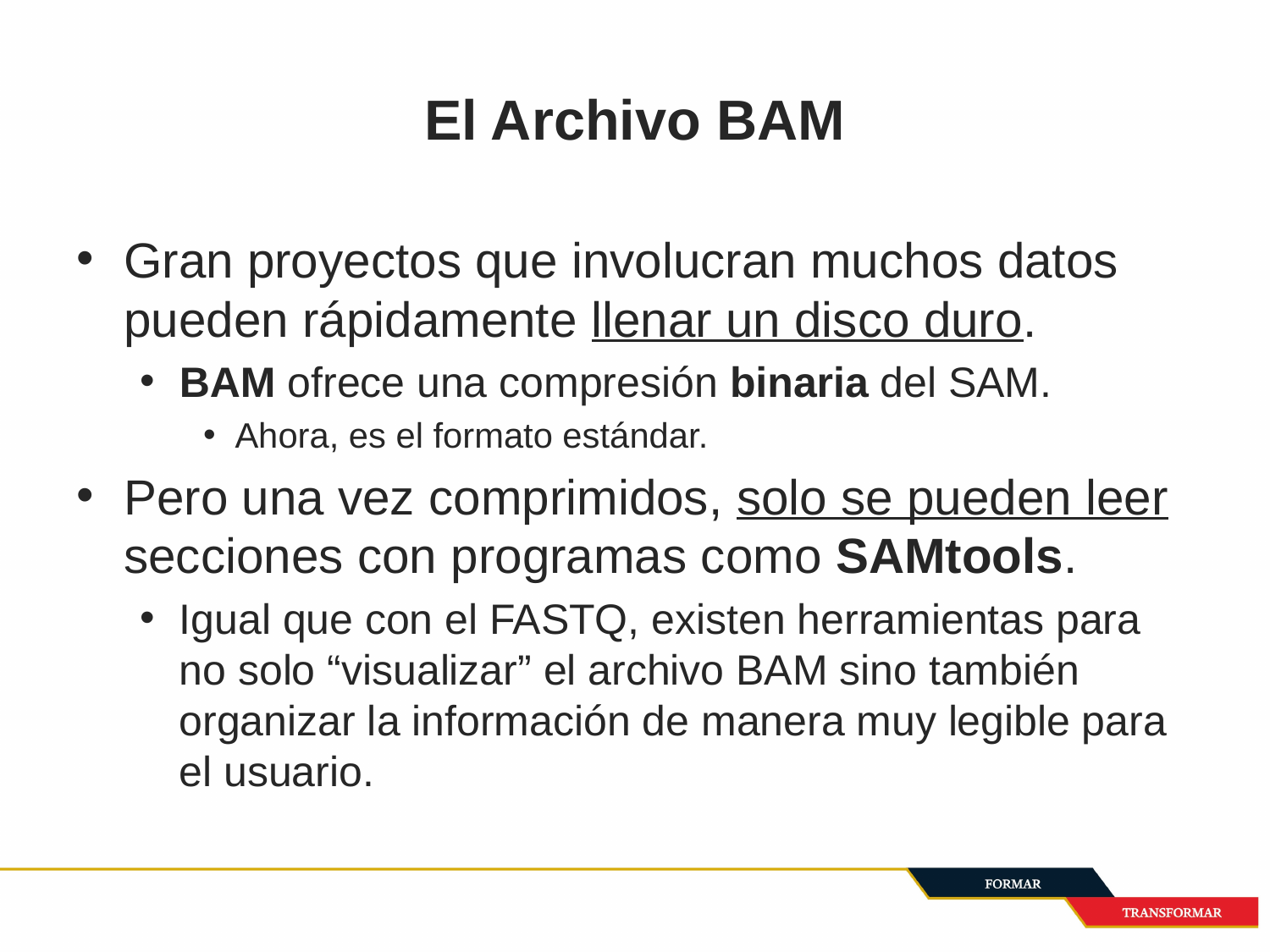

# El Archivo BAM
Gran proyectos que involucran muchos datos pueden rápidamente llenar un disco duro.
BAM ofrece una compresión binaria del SAM.
Ahora, es el formato estándar.
Pero una vez comprimidos, solo se pueden leer secciones con programas como SAMtools.
Igual que con el FASTQ, existen herramientas para no solo “visualizar” el archivo BAM sino también organizar la información de manera muy legible para el usuario.